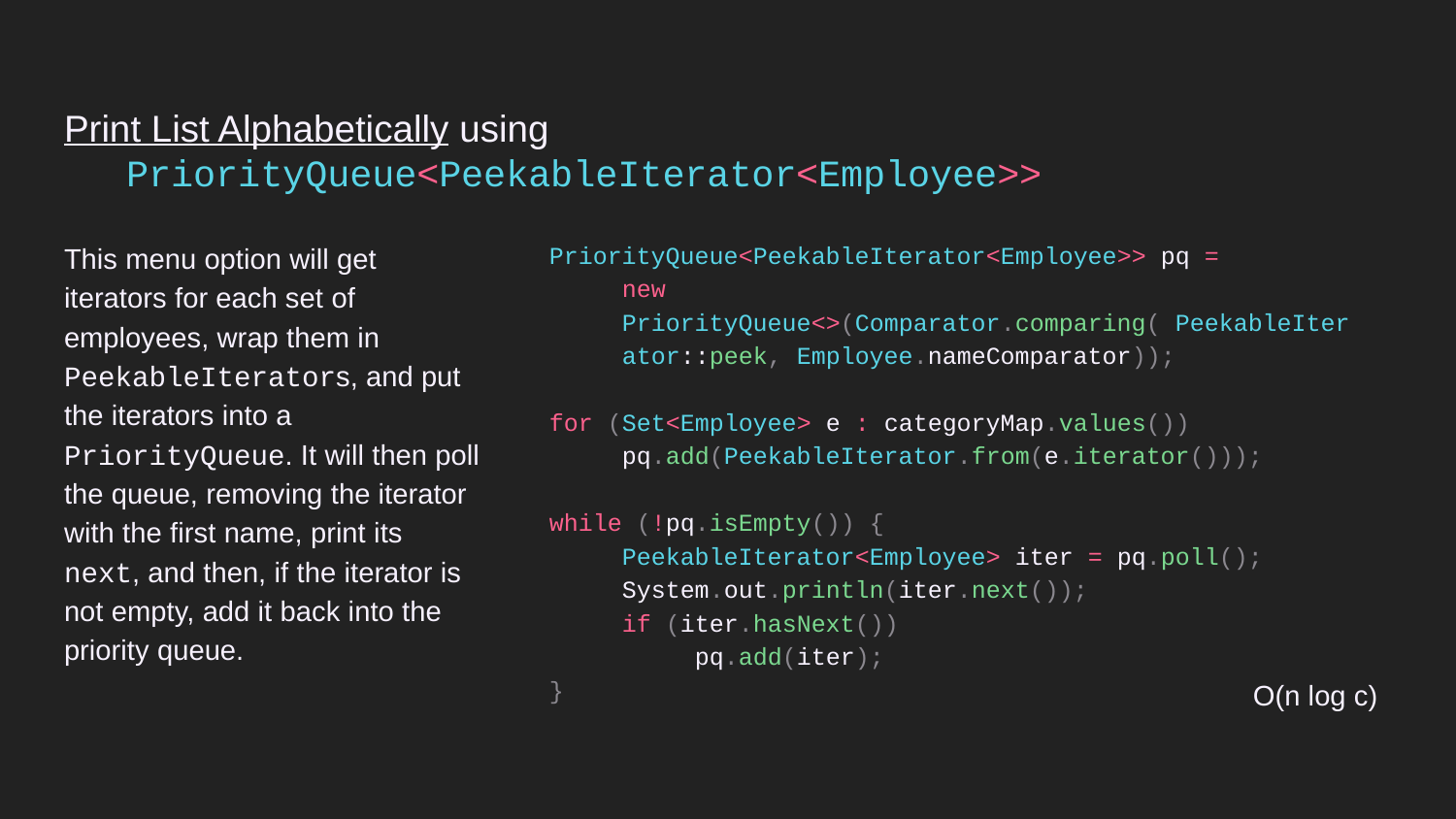

# Print List Alphabetically using
PriorityQueue<PeekableIterator<Employee>>
This menu option will get iterators for each set of employees, wrap them in PeekableIterators, and put the iterators into a PriorityQueue. It will then poll the queue, removing the iterator with the first name, print its next, and then, if the iterator is not empty, add it back into the priority queue.
PriorityQueue<PeekableIterator<Employee>> pq =
new PriorityQueue<>(Comparator.comparing( PeekableIterator::peek, Employee.nameComparator));

for (Set<Employee> e : categoryMap.values())
pq.add(PeekableIterator.from(e.iterator()));

while (!pq.isEmpty()) {
PeekableIterator<Employee> iter = pq.poll();
System.out.println(iter.next());
if (iter.hasNext())
pq.add(iter);
}
O(n log c)